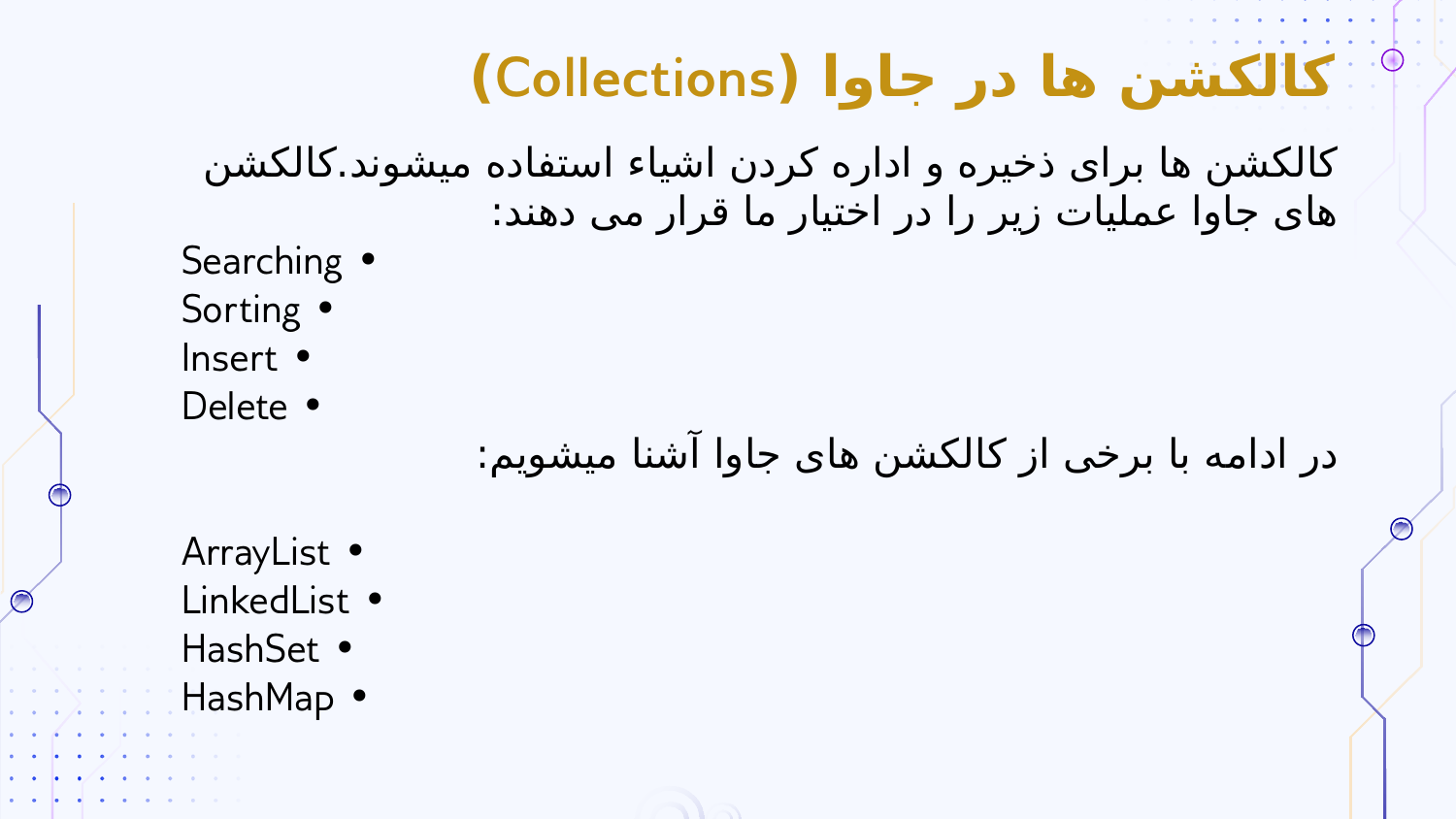

# کالکشن ها در جاوا (Collections)
کالکشن ها برای ذخیره و اداره کردن اشیاء استفاده میشوند.کالکشن های جاوا عملیات زیر را در اختیار ما قرار می دهند:
• Searching
• Sorting
• Insert
• Delete
در ادامه با برخی از کالکشن های جاوا آشنا میشویم:

• ArrayList
• LinkedList
• HashSet
• HashMap